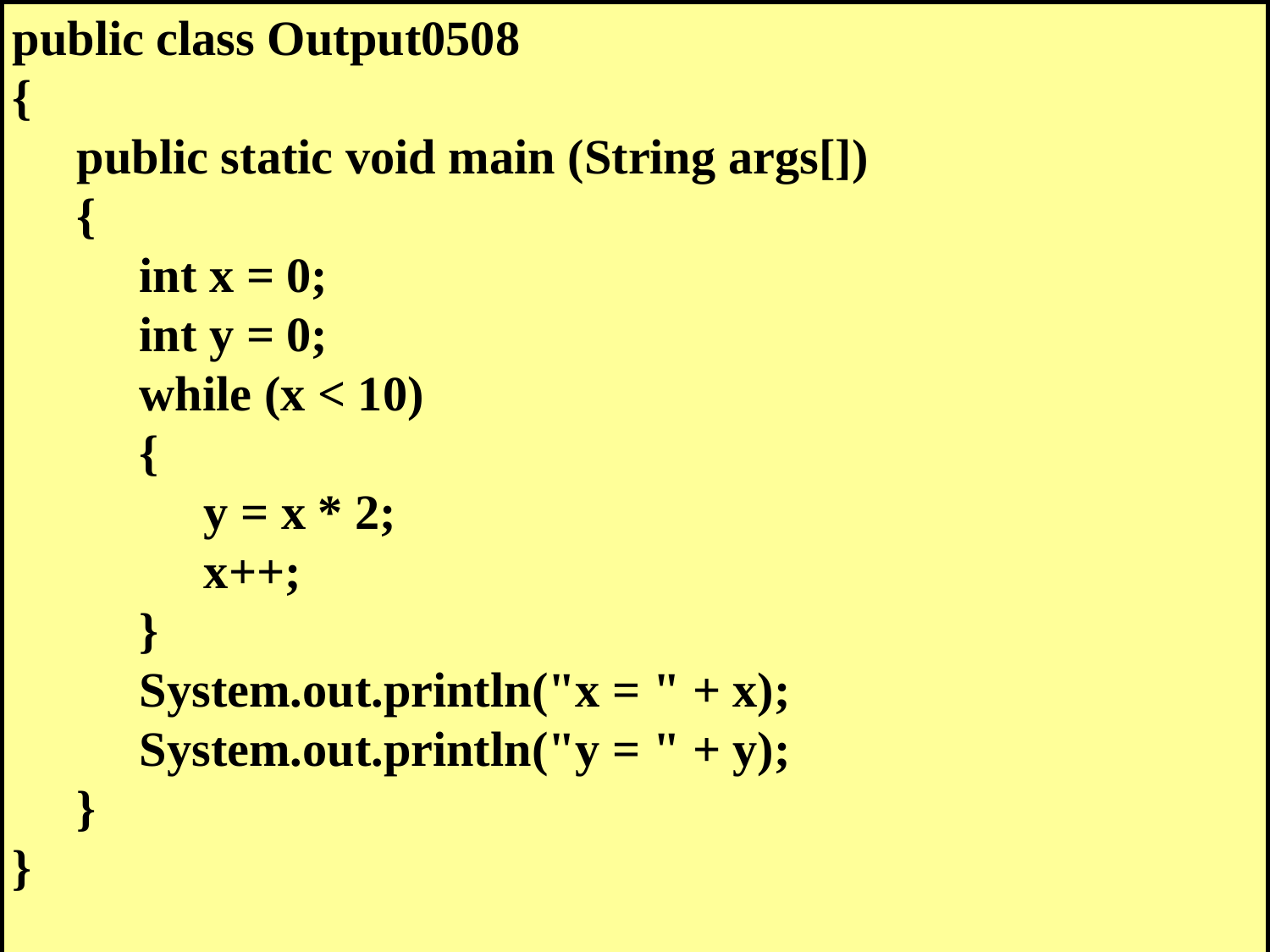

public class Output0508
{
   	public static void main (String args[])
   	{
      	int x = 0;
      	int y = 0;
      	while (x < 10)
      	{
         		y = x * 2;
         		x++;
      	}
      	System.out.println("x = " + x);
      	System.out.println("y = " + y);
   	}
}